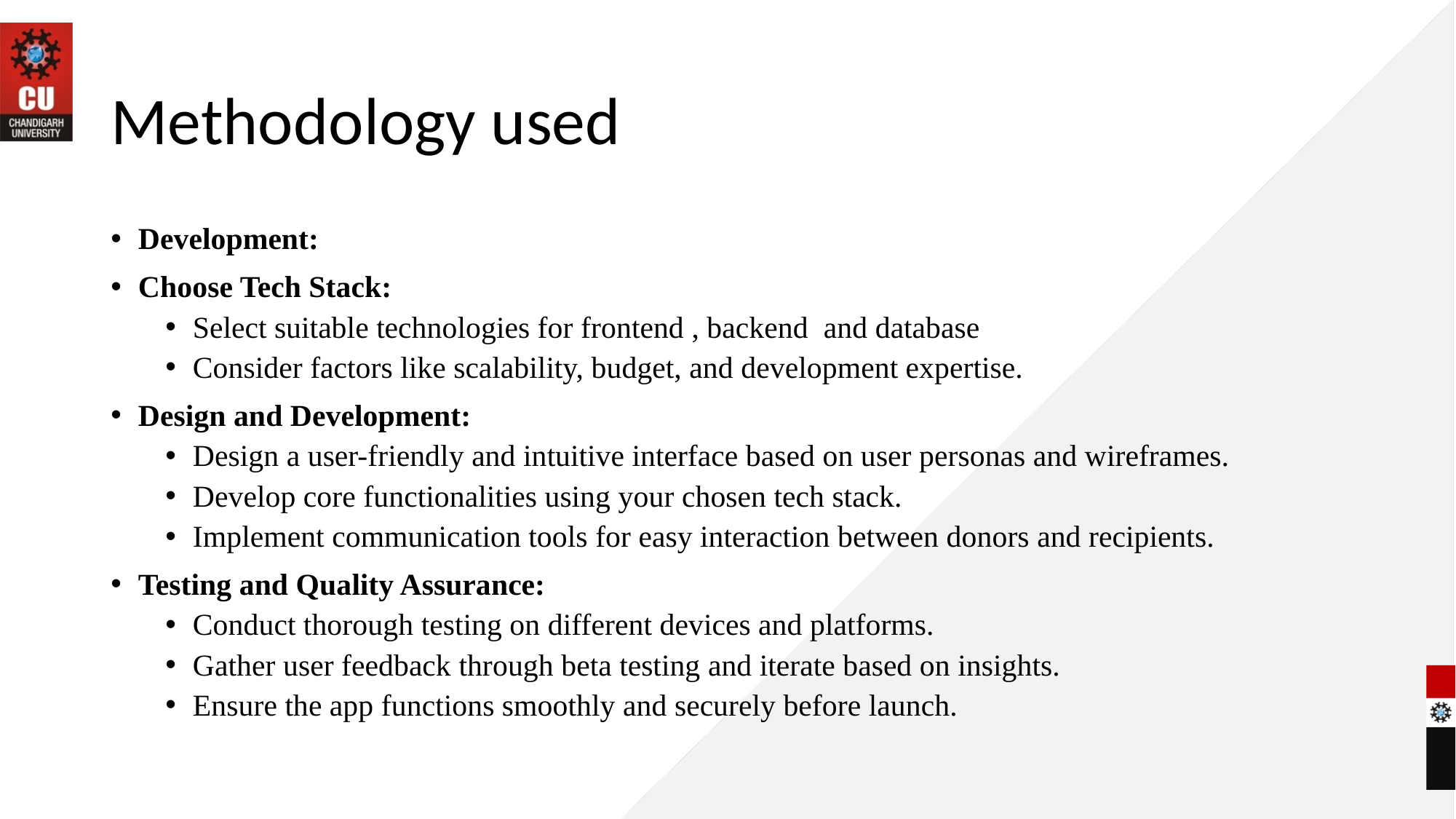

# Methodology used
Development:
Choose Tech Stack:
Select suitable technologies for frontend , backend  and database
Consider factors like scalability, budget, and development expertise.
Design and Development:
Design a user-friendly and intuitive interface based on user personas and wireframes.
Develop core functionalities using your chosen tech stack.
Implement communication tools for easy interaction between donors and recipients.
Testing and Quality Assurance:
Conduct thorough testing on different devices and platforms.
Gather user feedback through beta testing and iterate based on insights.
Ensure the app functions smoothly and securely before launch.

8